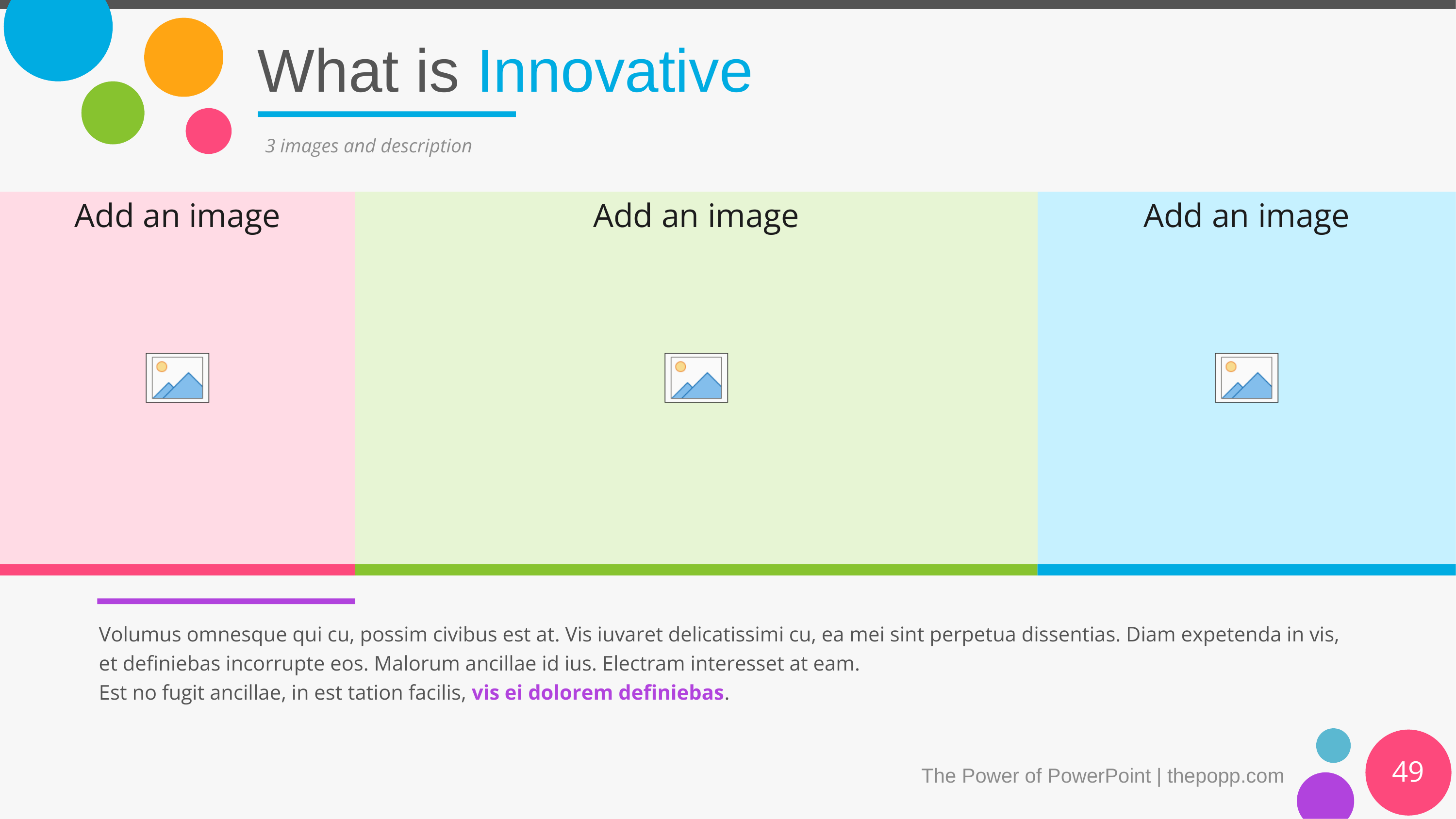

# What is Innovative
3 images and description

Volumus omnesque qui cu, possim civibus est at. Vis iuvaret delicatissimi cu, ea mei sint perpetua dissentias. Diam expetenda in vis, et definiebas incorrupte eos. Malorum ancillae id ius. Electram interesset at eam.
Est no fugit ancillae, in est tation facilis, vis ei dolorem definiebas.
49
The Power of PowerPoint | thepopp.com